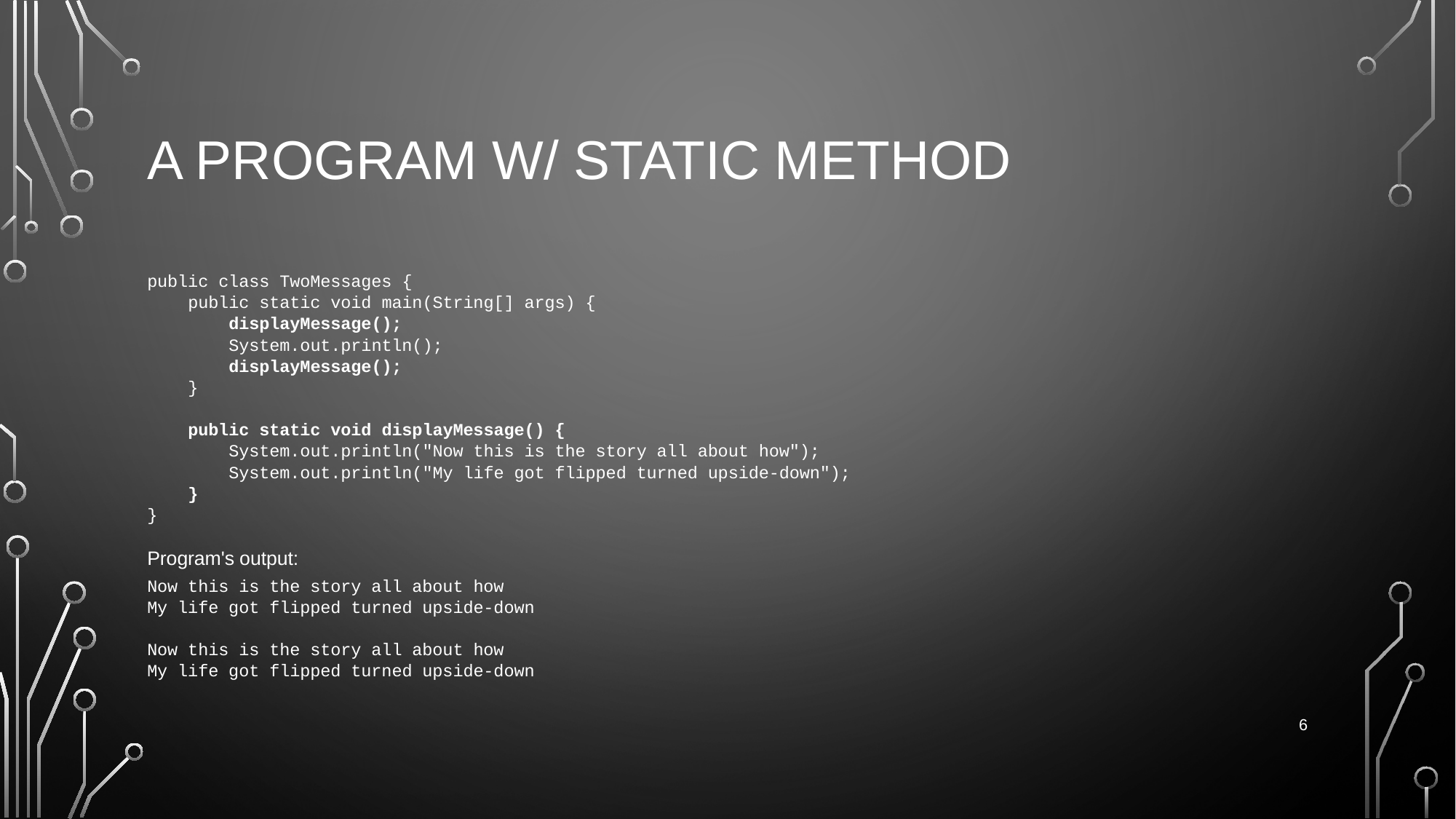

# A program w/ static method
public class TwoMessages {
    public static void main(String[] args) {
        displayMessage();
        System.out.println();
        displayMessage();
    }

    public static void displayMessage() {
        System.out.println("Now this is the story all about how");
        System.out.println("My life got flipped turned upside-down");
    }
}

Program's output:

Now this is the story all about how
My life got flipped turned upside-down

Now this is the story all about how
My life got flipped turned upside-down
6